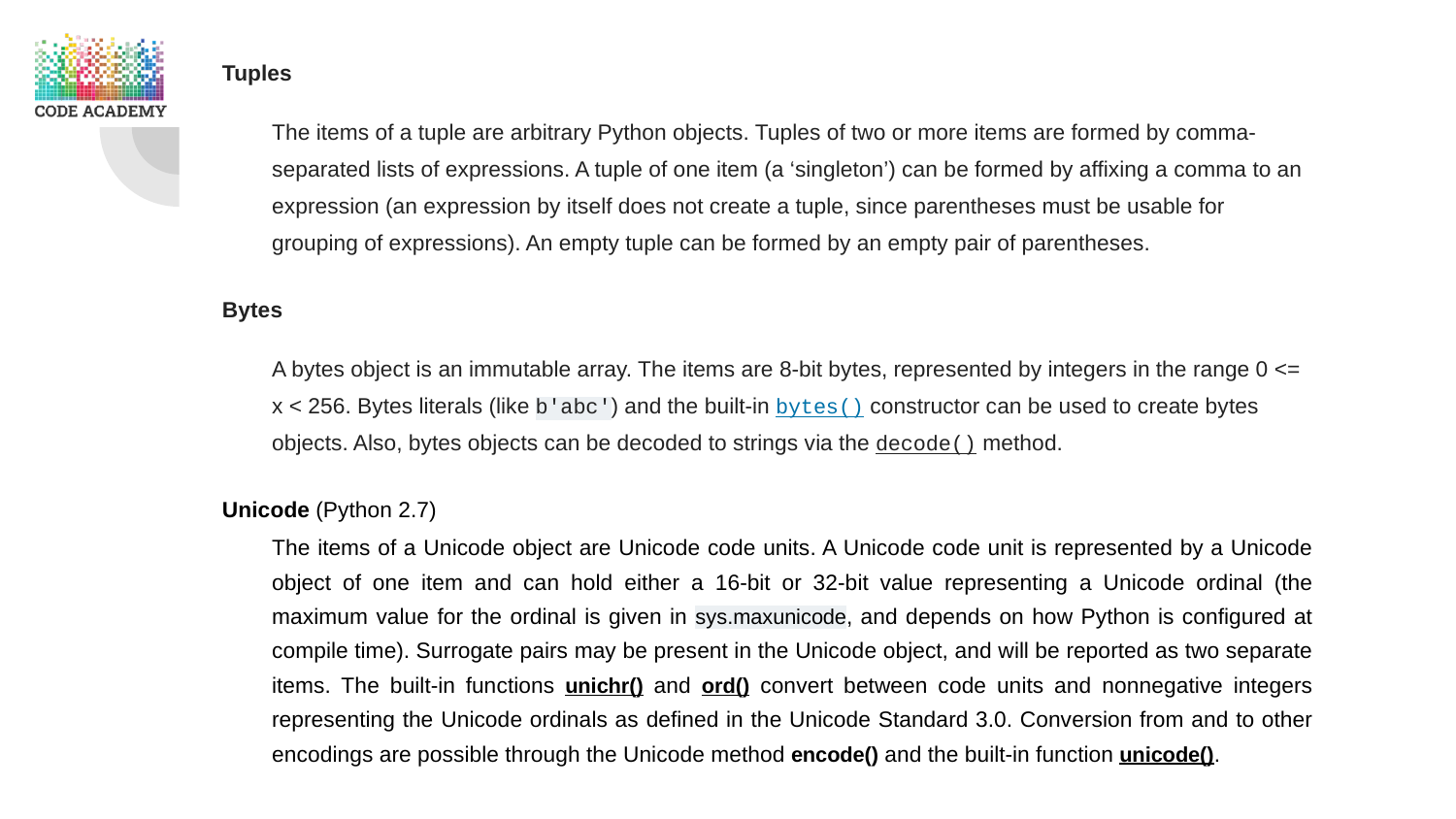

Tuples
The items of a tuple are arbitrary Python objects. Tuples of two or more items are formed by comma-separated lists of expressions. A tuple of one item (a ‘singleton’) can be formed by affixing a comma to an expression (an expression by itself does not create a tuple, since parentheses must be usable for grouping of expressions). An empty tuple can be formed by an empty pair of parentheses.
Bytes
A bytes object is an immutable array. The items are 8-bit bytes, represented by integers in the range 0 <= x < 256. Bytes literals (like b'abc') and the built-in bytes() constructor can be used to create bytes objects. Also, bytes objects can be decoded to strings via the decode() method.
Unicode (Python 2.7)
The items of a Unicode object are Unicode code units. A Unicode code unit is represented by a Unicode object of one item and can hold either a 16-bit or 32-bit value representing a Unicode ordinal (the maximum value for the ordinal is given in sys.maxunicode, and depends on how Python is configured at compile time). Surrogate pairs may be present in the Unicode object, and will be reported as two separate items. The built-in functions unichr() and ord() convert between code units and nonnegative integers representing the Unicode ordinals as defined in the Unicode Standard 3.0. Conversion from and to other encodings are possible through the Unicode method encode() and the built-in function unicode().